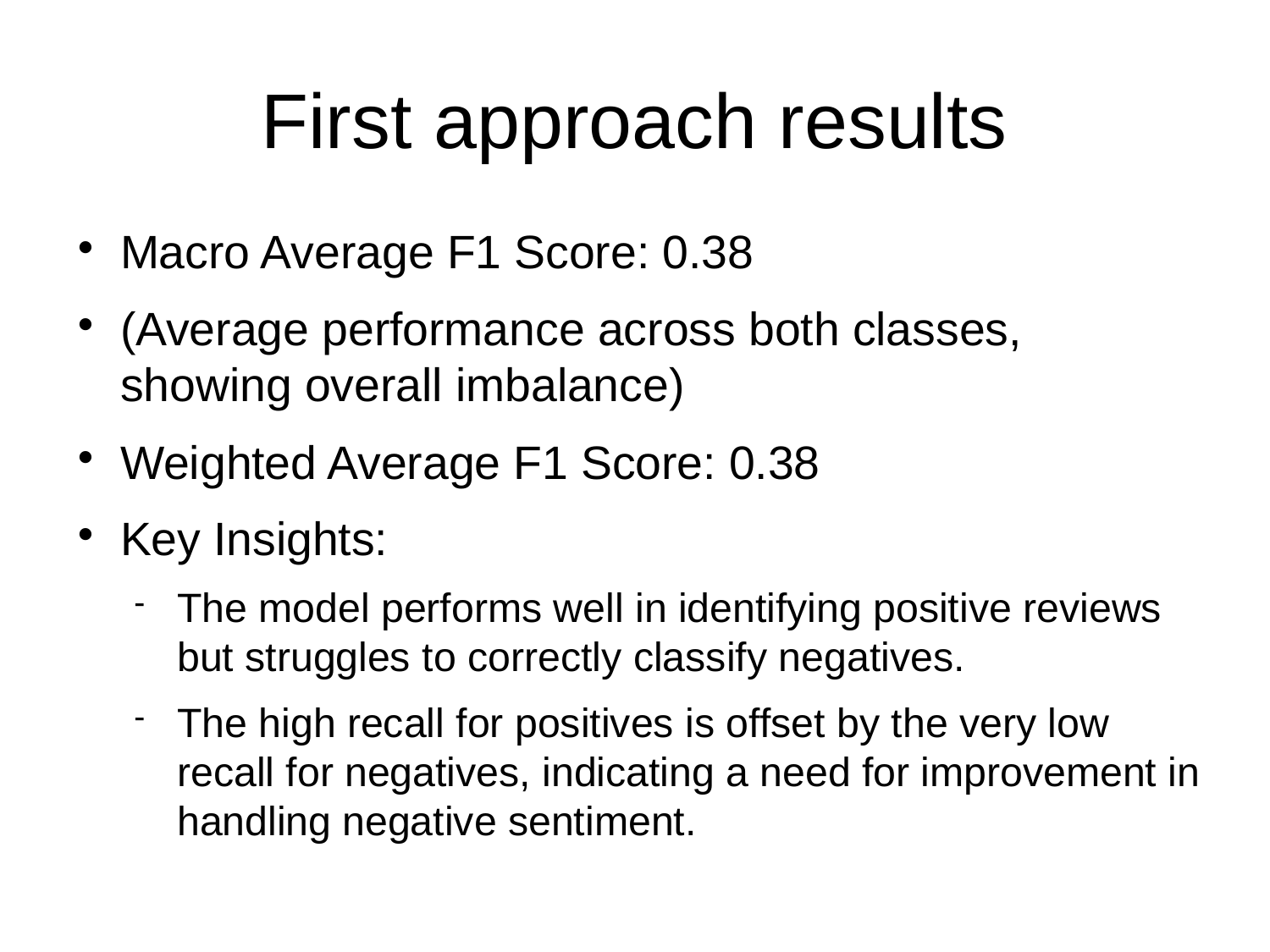

# First approach results
Macro Average F1 Score: 0.38
(Average performance across both classes, showing overall imbalance)
Weighted Average F1 Score: 0.38
Key Insights:
The model performs well in identifying positive reviews but struggles to correctly classify negatives.
The high recall for positives is offset by the very low recall for negatives, indicating a need for improvement in handling negative sentiment.